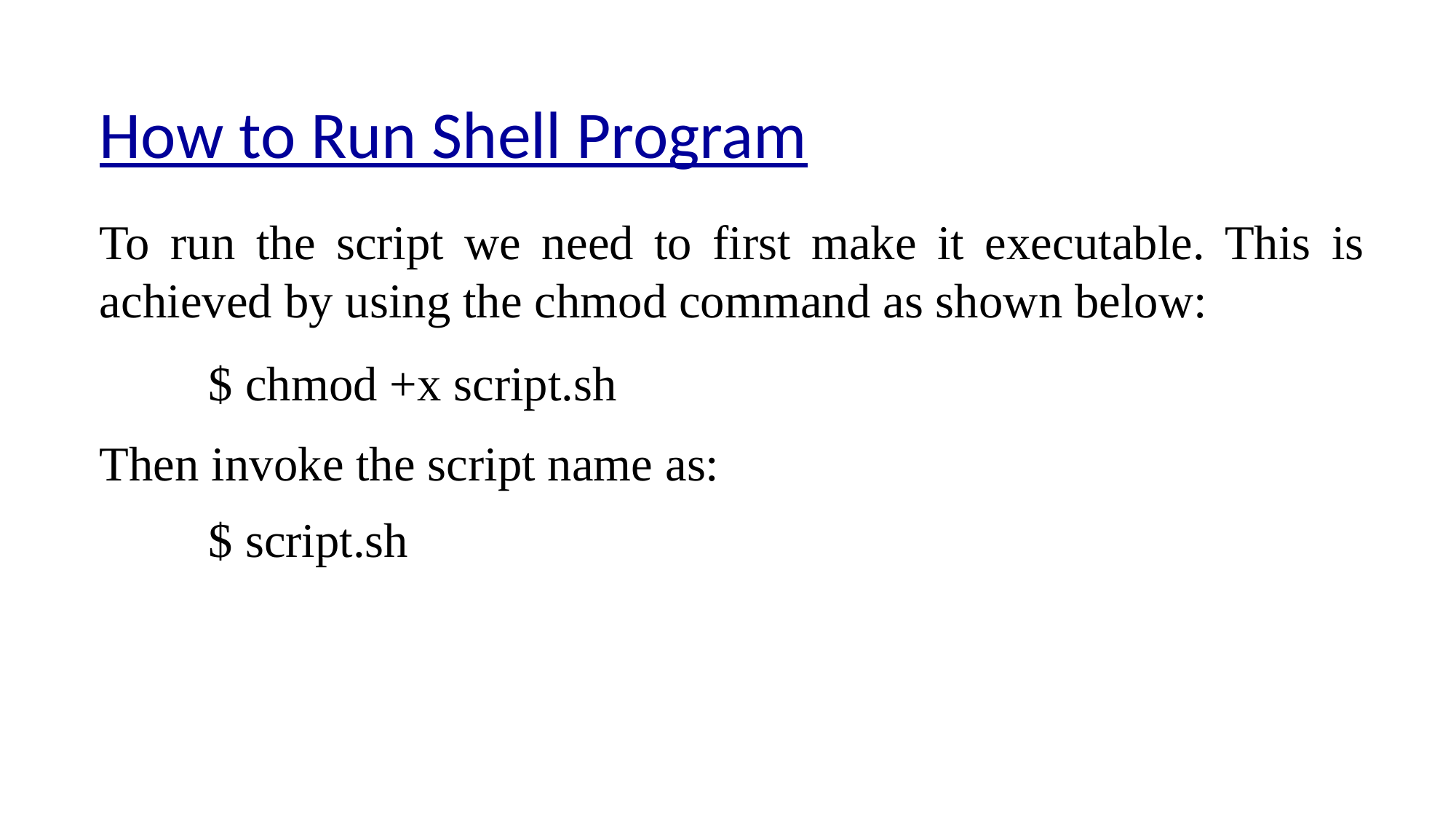

How to Run Shell Program
To run the script we need to first make it executable. This is achieved by using the chmod command as shown below:

	$ chmod +x script.sh

Then invoke the script name as:

	$ script.sh